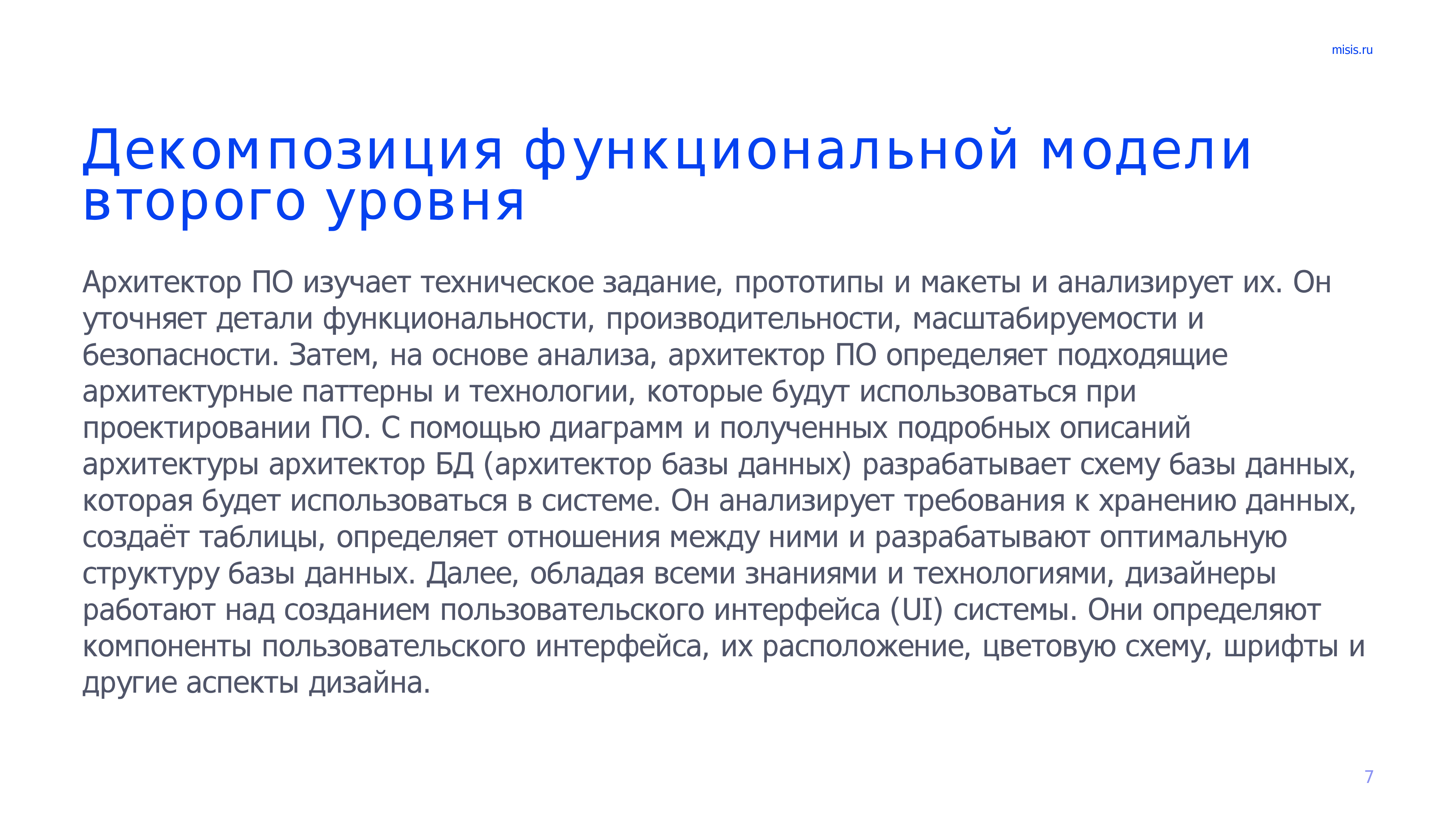

# Декомпозиция функциональной модели второго уровня
Архитектор ПО изучает техническое задание, прототипы и макеты и анализирует их. Он уточняет детали функциональности, производительности, масштабируемости и безопасности. Затем, на основе анализа, архитектор ПО определяет подходящие архитектурные паттерны и технологии, которые будут использоваться при проектировании ПО. С помощью диаграмм и полученных подробных описаний архитектуры архитектор БД (архитектор базы данных) разрабатывает схему базы данных, которая будет использоваться в системе. Он анализирует требования к хранению данных, создаёт таблицы, определяет отношения между ними и разрабатывают оптимальную структуру базы данных. Далее, обладая всеми знаниями и технологиями, дизайнеры работают над созданием пользовательского интерфейса (UI) системы. Они определяют компоненты пользовательского интерфейса, их расположение, цветовую схему, шрифты и другие аспекты дизайна.
7